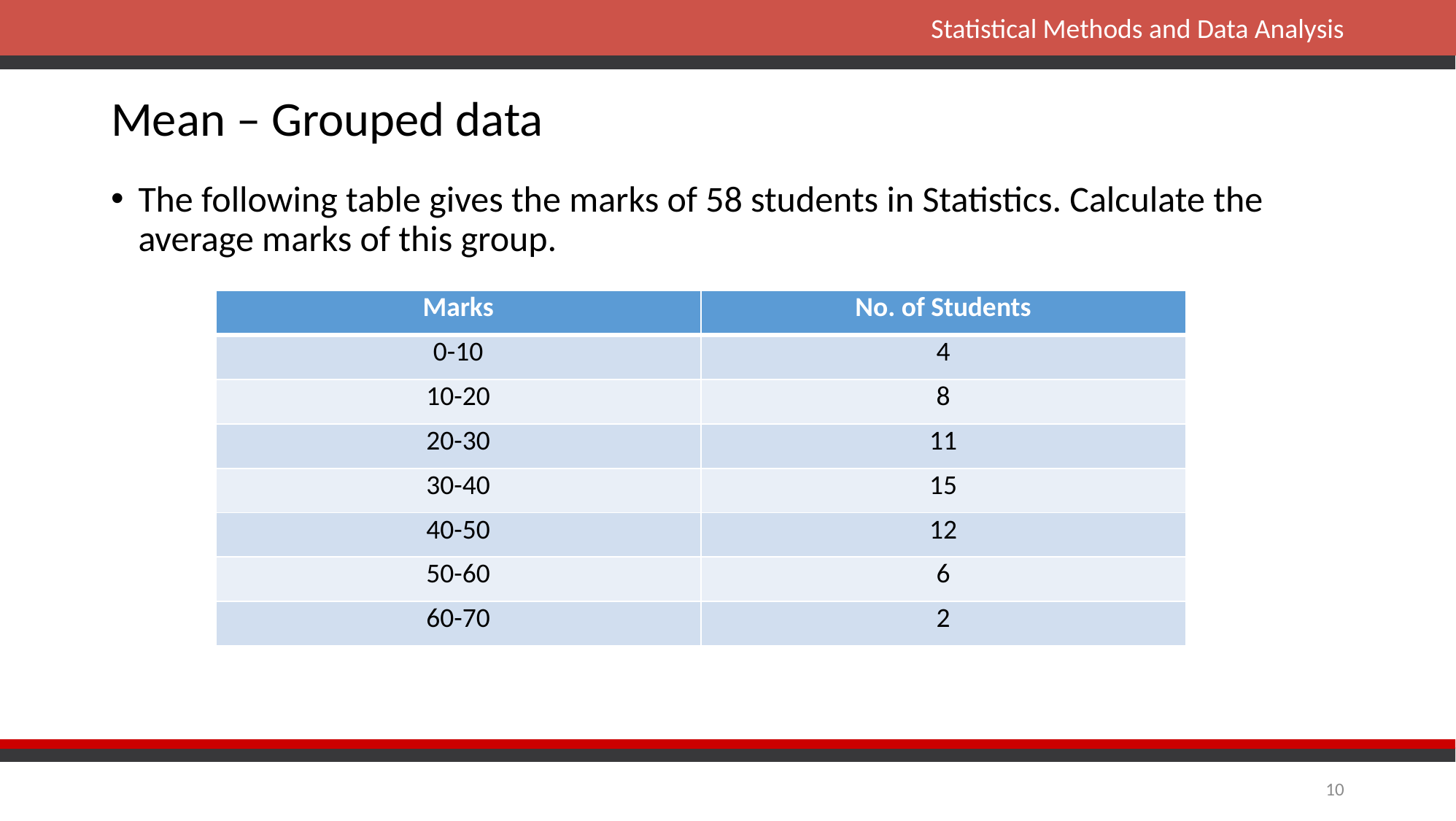

# Mean – Grouped data
The following table gives the marks of 58 students in Statistics. Calculate the average marks of this group.

| Marks | No. of Students |
| --- | --- |
| 0-10 | 4 |
| 10-20 | 8 |
| 20-30 | 11 |
| 30-40 | 15 |
| 40-50 | 12 |
| 50-60 | 6 |
| 60-70 | 2 |
10